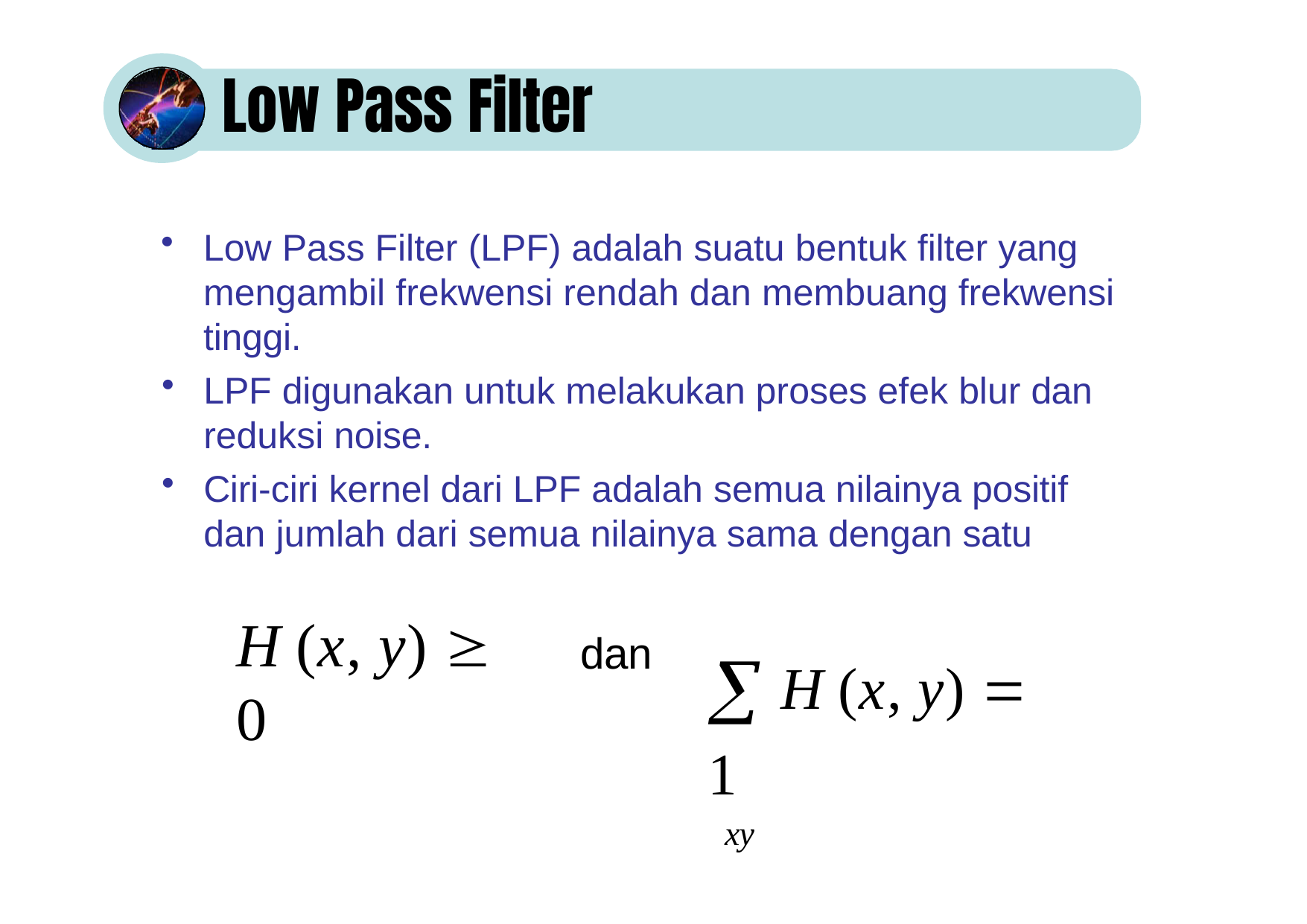

# Low Pass Filter
Low Pass Filter (LPF) adalah suatu bentuk filter yang mengambil frekwensi rendah dan membuang frekwensi tinggi.
LPF digunakan untuk melakukan proses efek blur dan reduksi noise.
Ciri-ciri kernel dari LPF adalah semua nilainya positif dan jumlah dari semua nilainya sama dengan satu
∑ H (x, y) = 1
xy
H (x, y) ≥ 0
dan